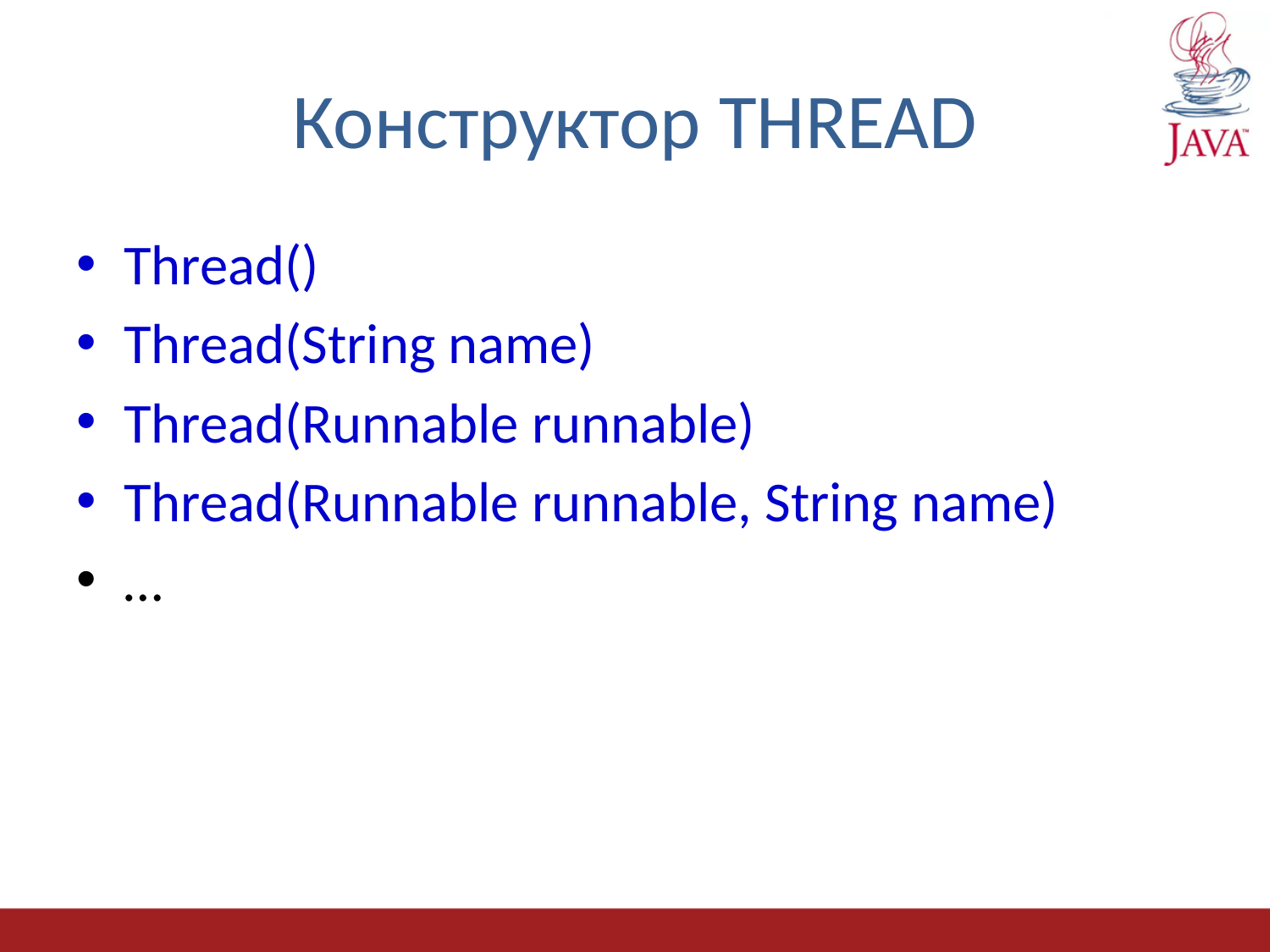

# Конструктор THREAD
Thread()
Thread(String name)
Thread(Runnable runnable)
Thread(Runnable runnable, String name)
…